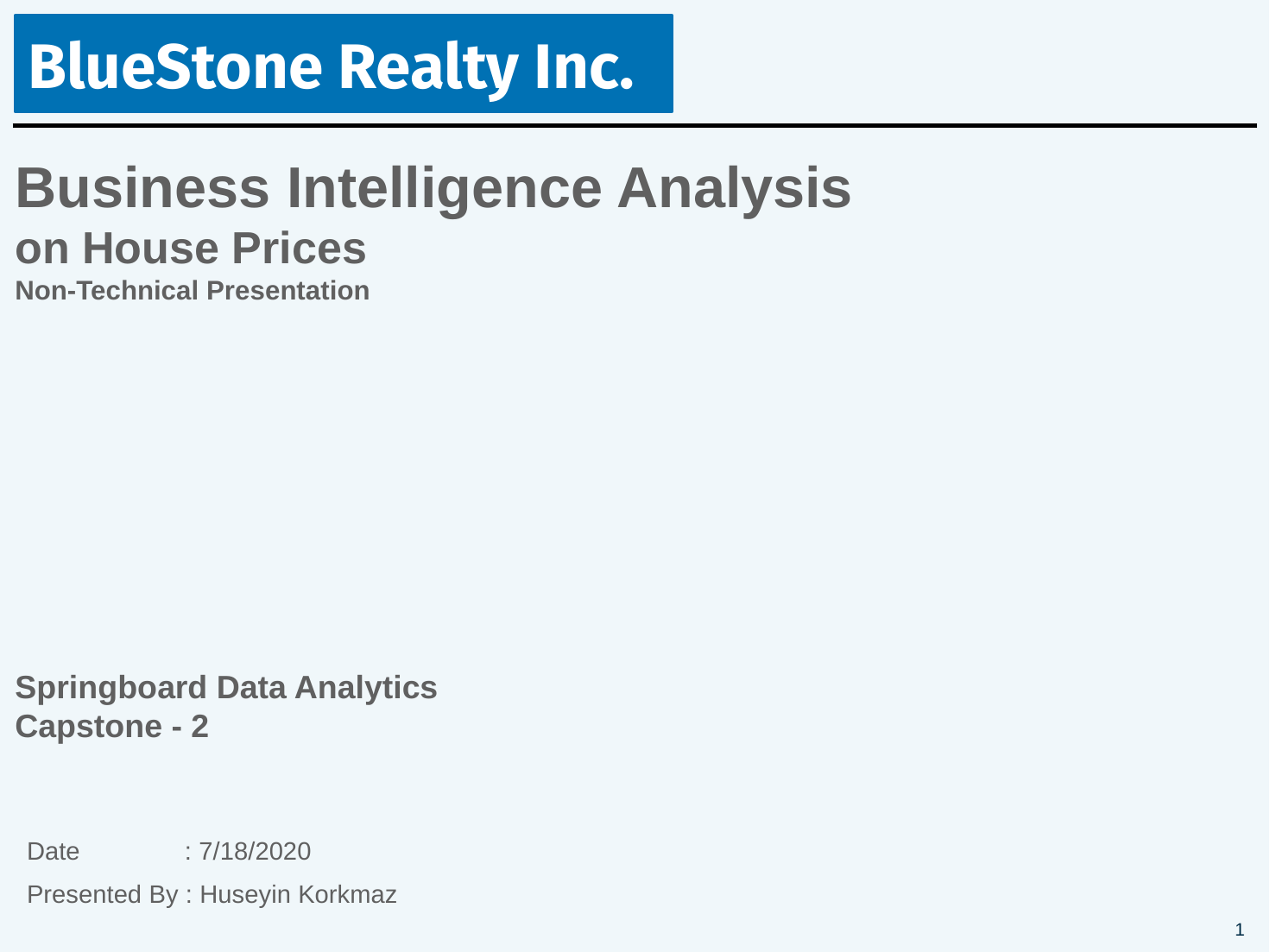

BlueStone Realty Inc.
Business Intelligence Analysis
on House Prices
Non-Technical Presentation
Springboard Data Analytics
Capstone - 2
Date	    : 7/18/2020
Presented By : Huseyin Korkmaz